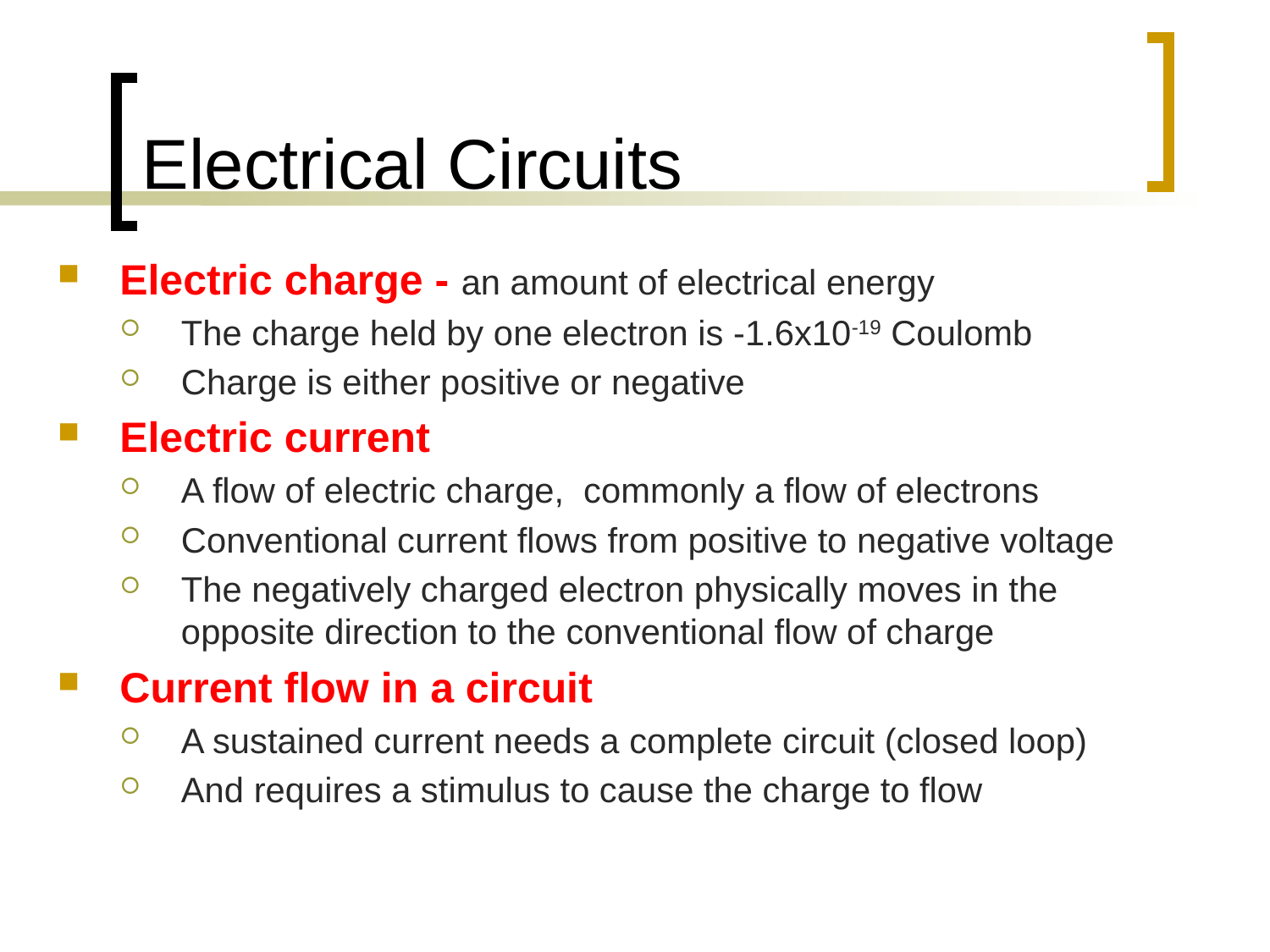

# Electrical Circuits
Electric charge - an amount of electrical energy
The charge held by one electron is -1.6x10-19 Coulomb
Charge is either positive or negative
Electric current
A flow of electric charge,  commonly a flow of electrons
Conventional current flows from positive to negative voltage
The negatively charged electron physically moves in the opposite direction to the conventional flow of charge
Current flow in a circuit
A sustained current needs a complete circuit (closed loop)
And requires a stimulus to cause the charge to flow